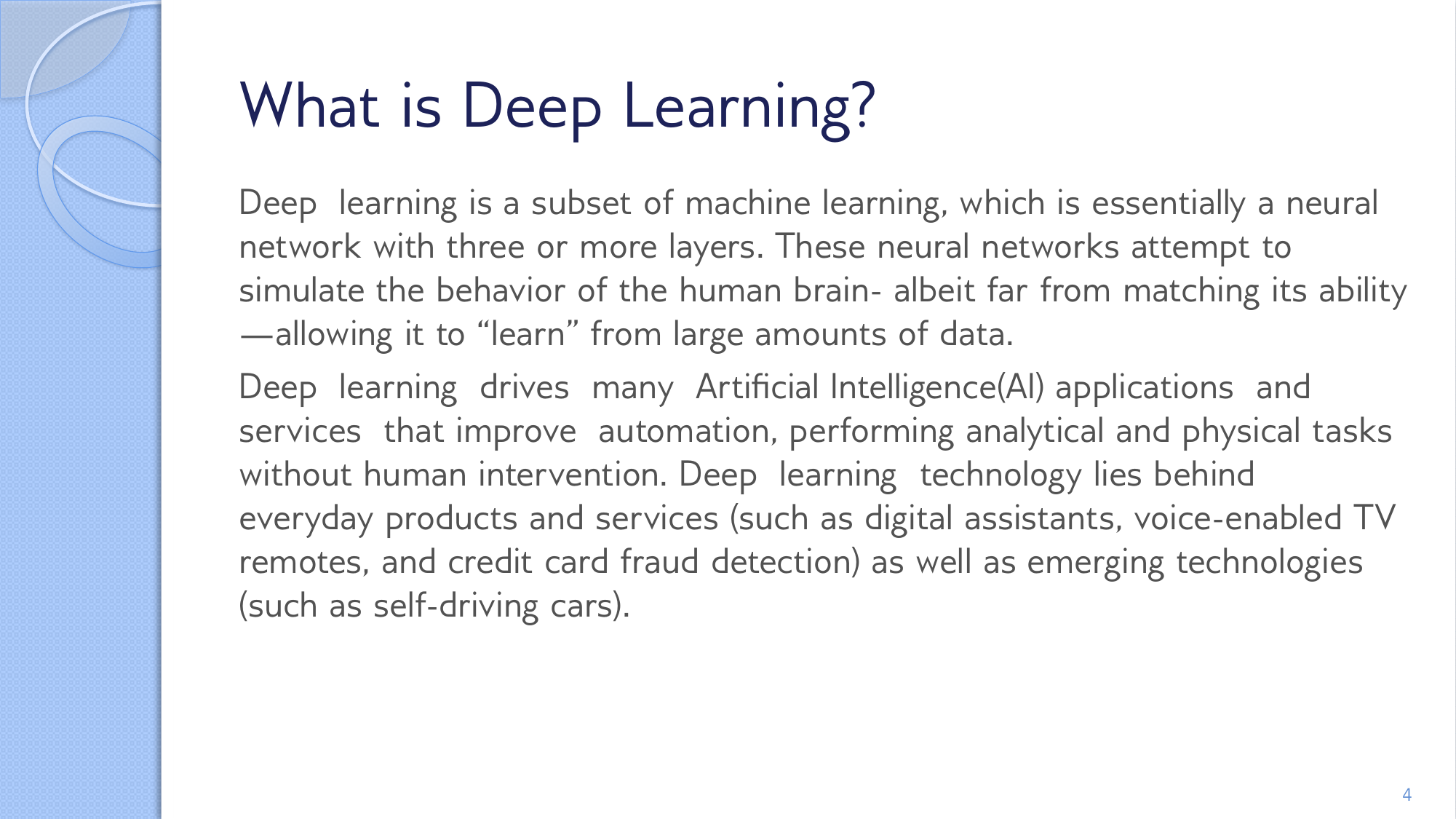

# What is Deep Learning?
Deep  learning is a subset of machine learning, which is essentially a neural network with three or more layers. These neural networks attempt to simulate the behavior of the human brain- albeit far from matching its ability—allowing it to “learn” from large amounts of data.
Deep  learning  drives  many  Artificial Intelligence(AI) applications  and  services  that improve  automation, performing analytical and physical tasks without human intervention. Deep  learning  technology lies behind   everyday products and services (such as digital assistants, voice-enabled TV remotes, and credit card fraud detection) as well as emerging technologies (such as self-driving cars).

4